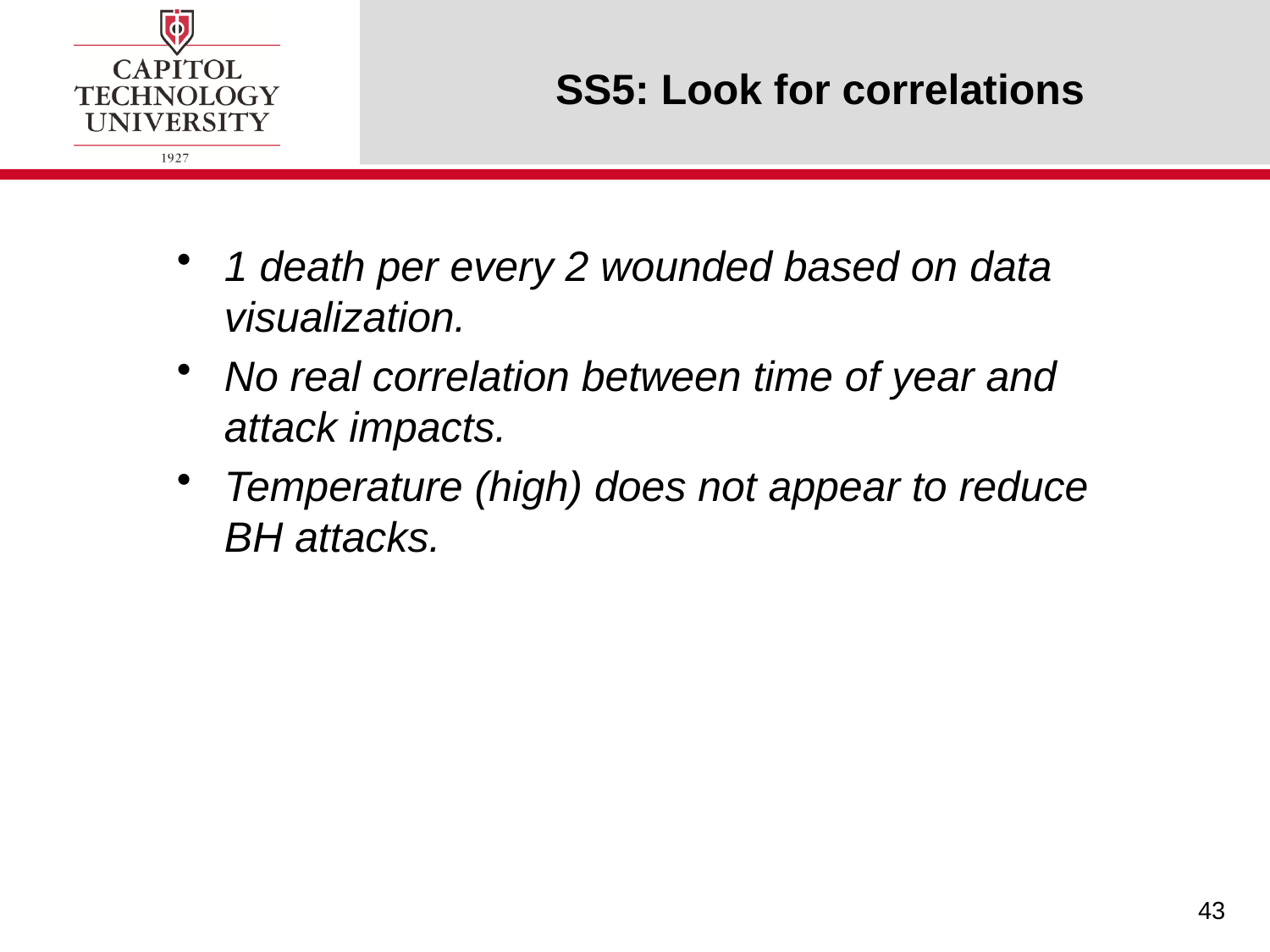

# SS5: Look for correlations
1 death per every 2 wounded based on data visualization.
No real correlation between time of year and attack impacts.
Temperature (high) does not appear to reduce BH attacks.
43